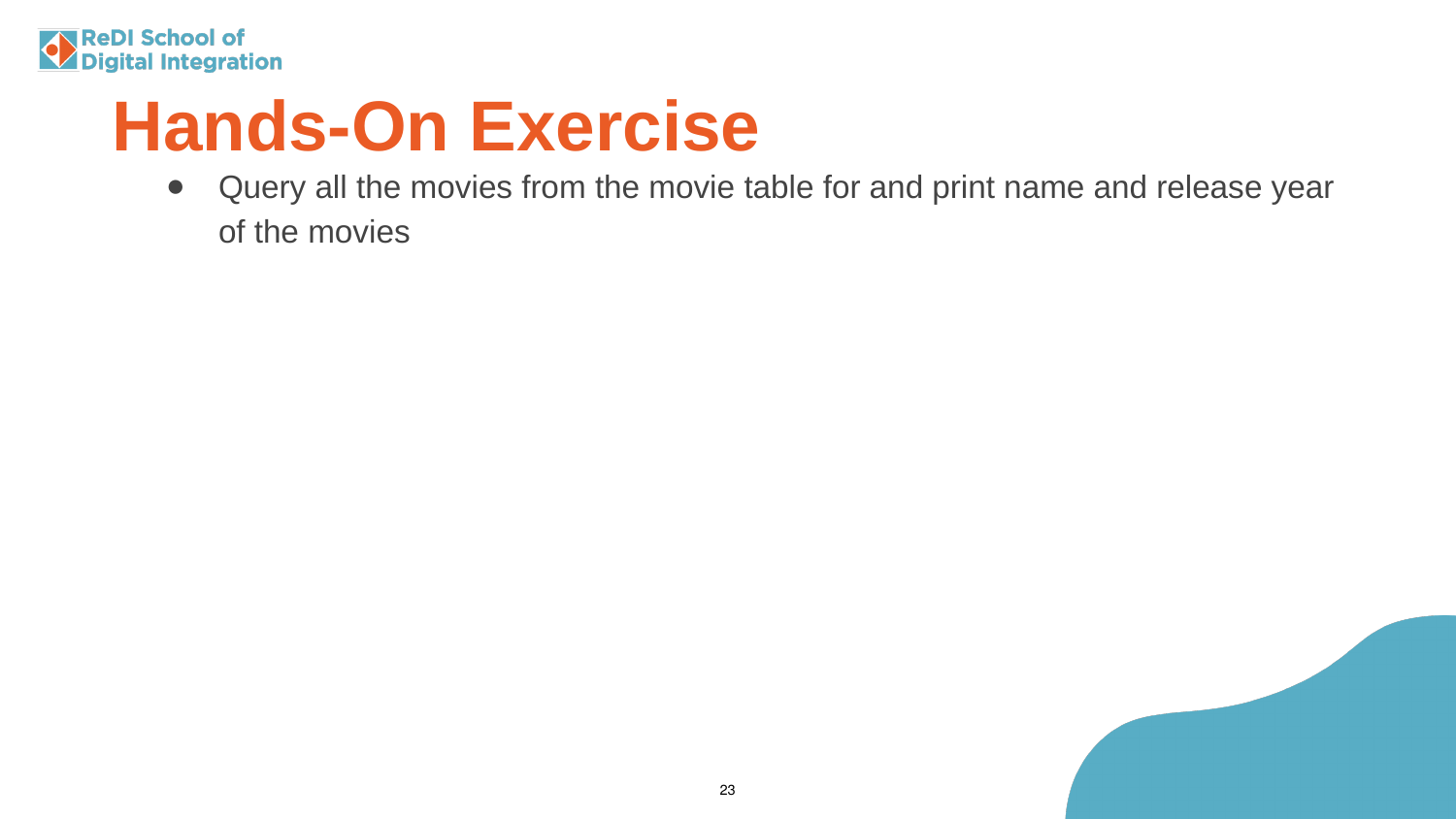

Hands-On Exercise
Query all the movies from the movie table for and print name and release year of the movies
23